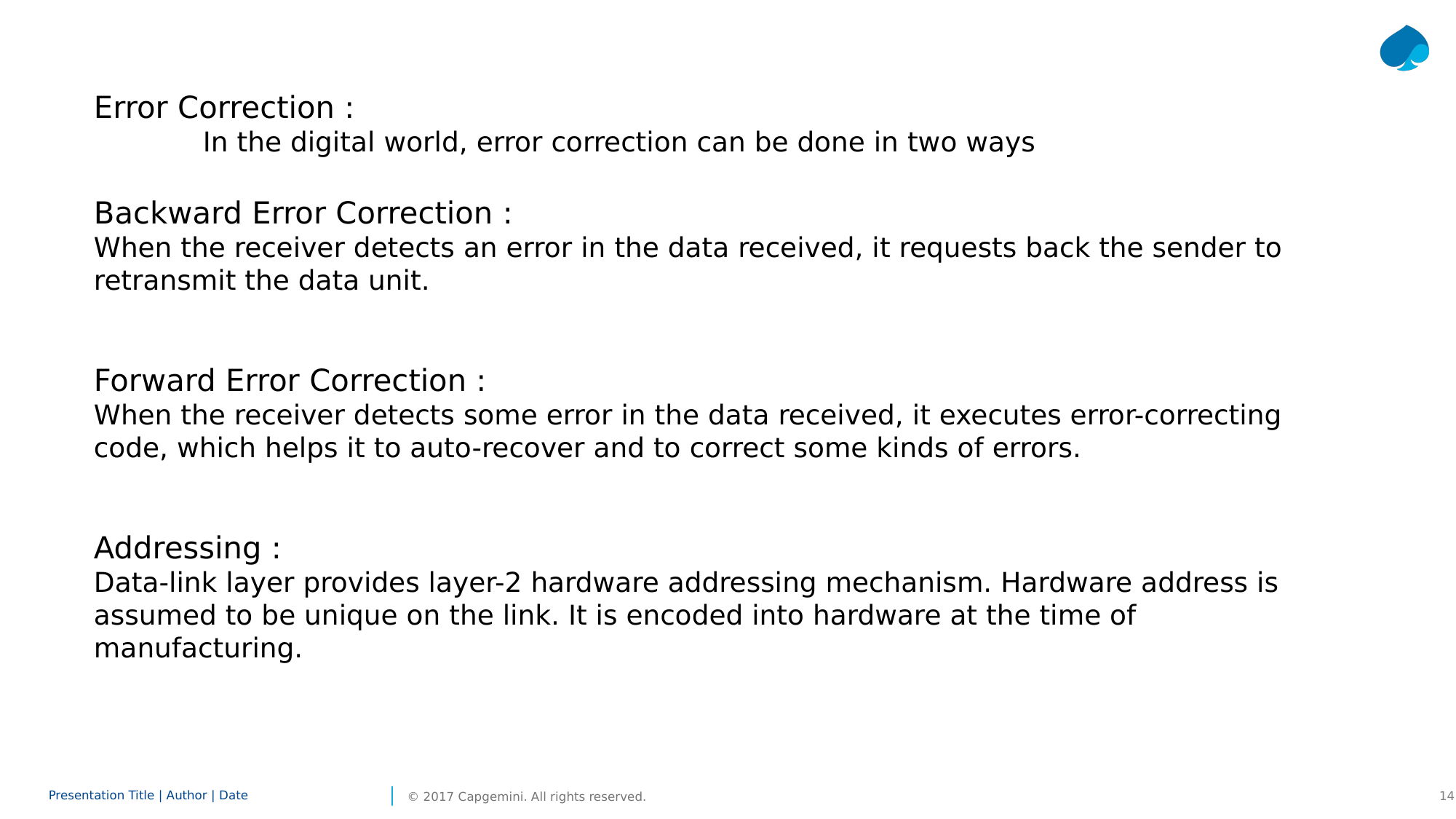

Error Correction :
	In the digital world, error correction can be done in two ways

Backward Error Correction :
When the receiver detects an error in the data received, it requests back the sender to retransmit the data unit.

Forward Error Correction :
When the receiver detects some error in the data received, it executes error-correcting code, which helps it to auto-recover and to correct some kinds of errors.

Addressing :
Data-link layer provides layer-2 hardware addressing mechanism. Hardware address is assumed to be unique on the link. It is encoded into hardware at the time of manufacturing.